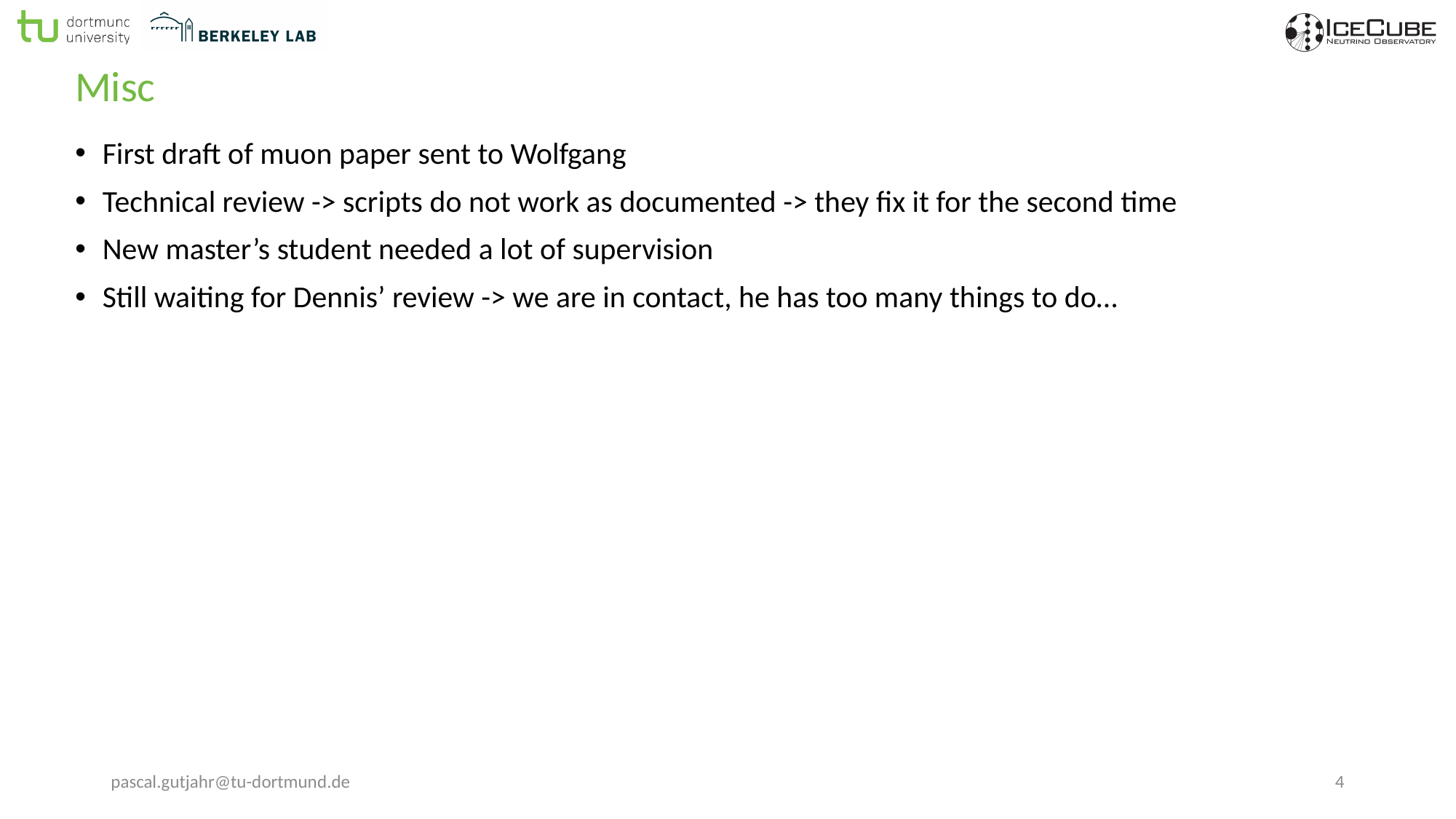

# Misc
First draft of muon paper sent to Wolfgang
Technical review -> scripts do not work as documented -> they fix it for the second time
New master’s student needed a lot of supervision
Still waiting for Dennis’ review -> we are in contact, he has too many things to do…
pascal.gutjahr@tu-dortmund.de
4